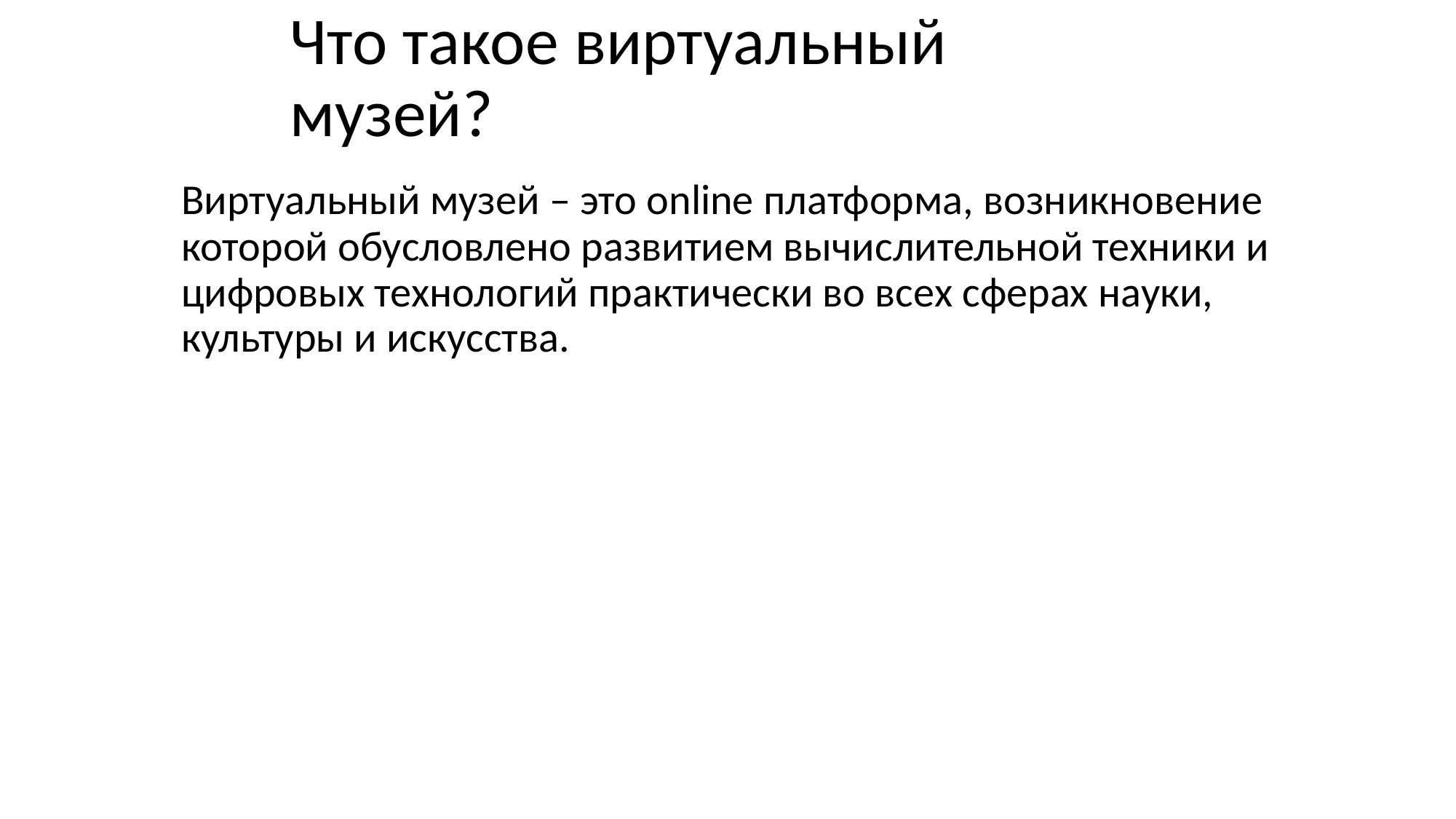

# Что такое виртуальный музей?
Виртуальный музей – это online платформа, возникновение которой обусловлено развитием вычислительной техники и цифровых технологий практически во всех сферах науки, культуры и искусства.